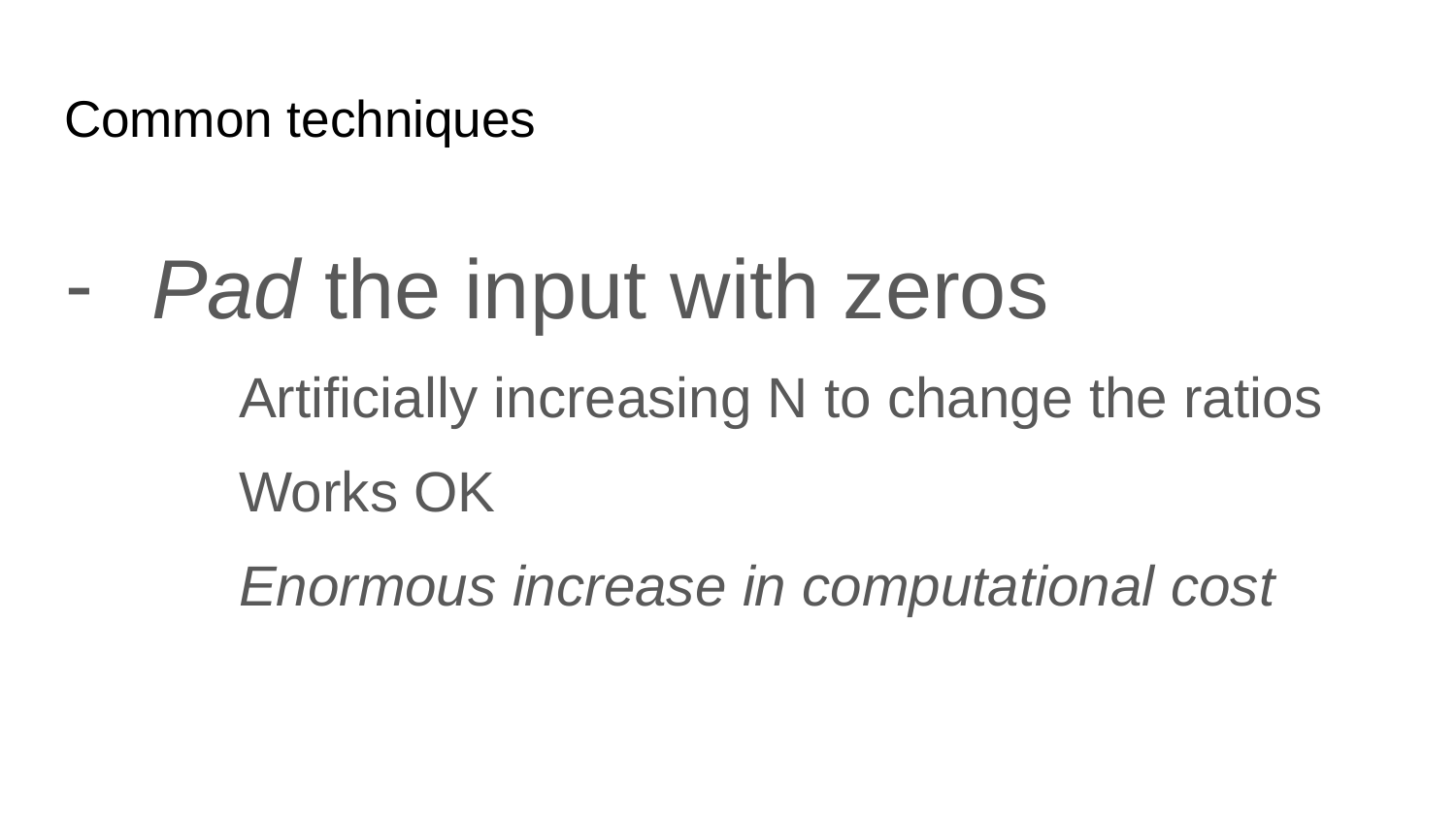

# Common techniques
Pad the input with zeros
Artificially increasing N to change the ratios
Works OK
Enormous increase in computational cost